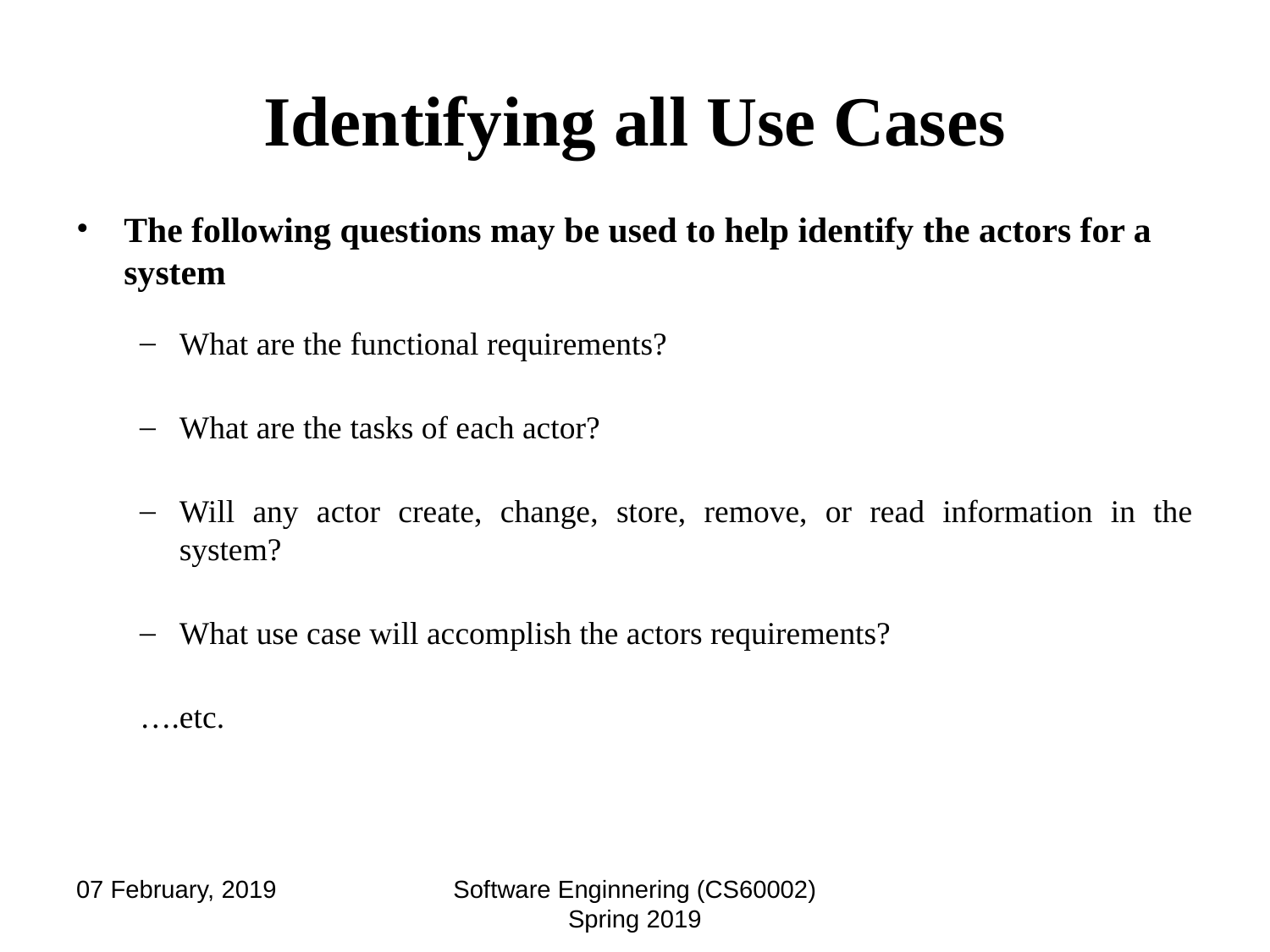

# Identifying all Use Cases
The following questions may be used to help identify the actors for a system

What are the functional requirements?

What are the tasks of each actor?

Will any actor create, change, store, remove, or read information in the system?

What use case will accomplish the actors requirements?

….etc.

07 February, 2019
Software Enginnering (CS60002) Spring 2019